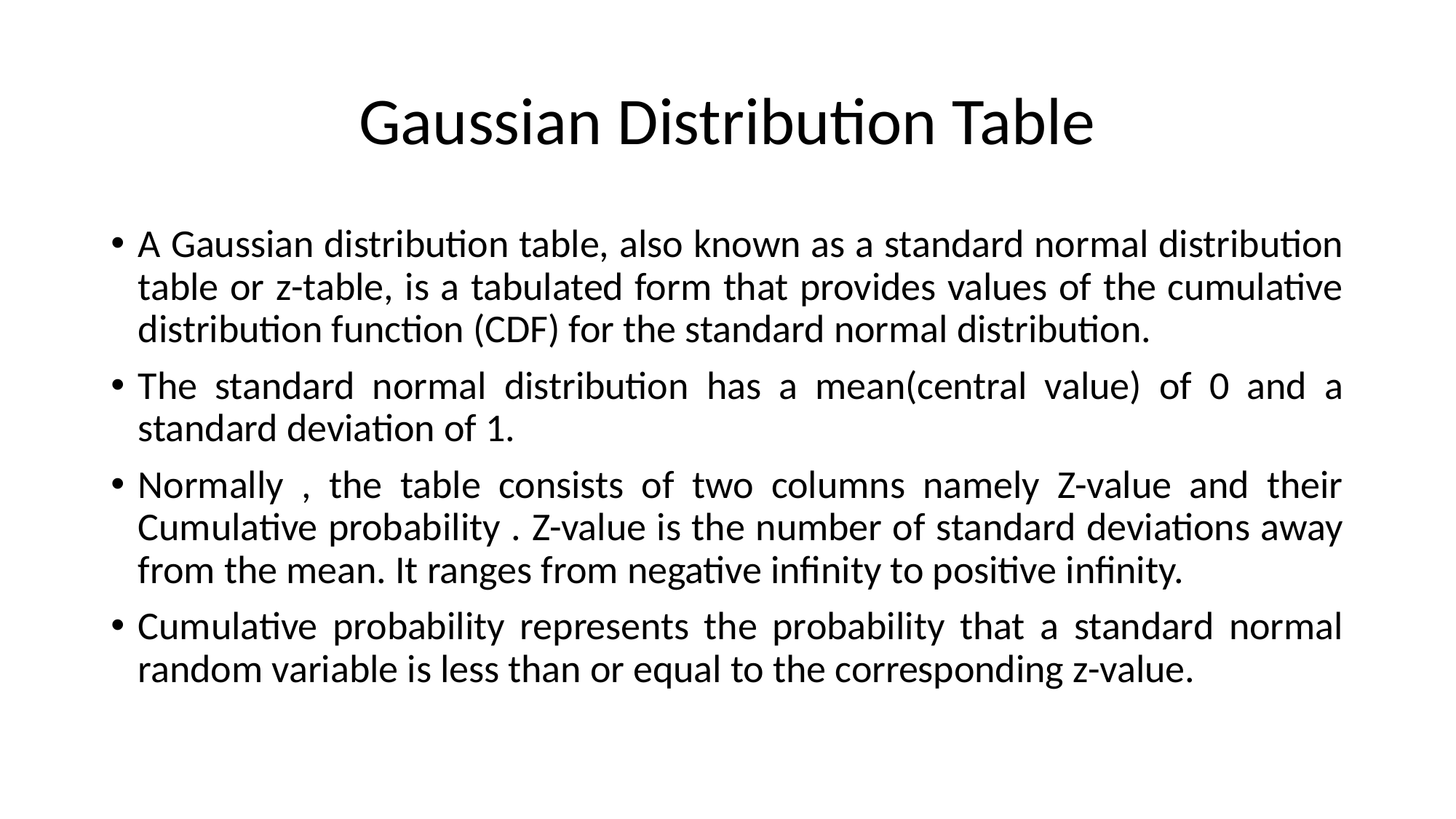

# Gaussian Distribution Table
A Gaussian distribution table, also known as a standard normal distribution table or z-table, is a tabulated form that provides values of the cumulative distribution function (CDF) for the standard normal distribution.
The standard normal distribution has a mean(central value) of 0 and a standard deviation of 1.
Normally , the table consists of two columns namely Z-value and their Cumulative probability . Z-value is the number of standard deviations away from the mean. It ranges from negative infinity to positive infinity.
Cumulative probability represents the probability that a standard normal random variable is less than or equal to the corresponding z-value.